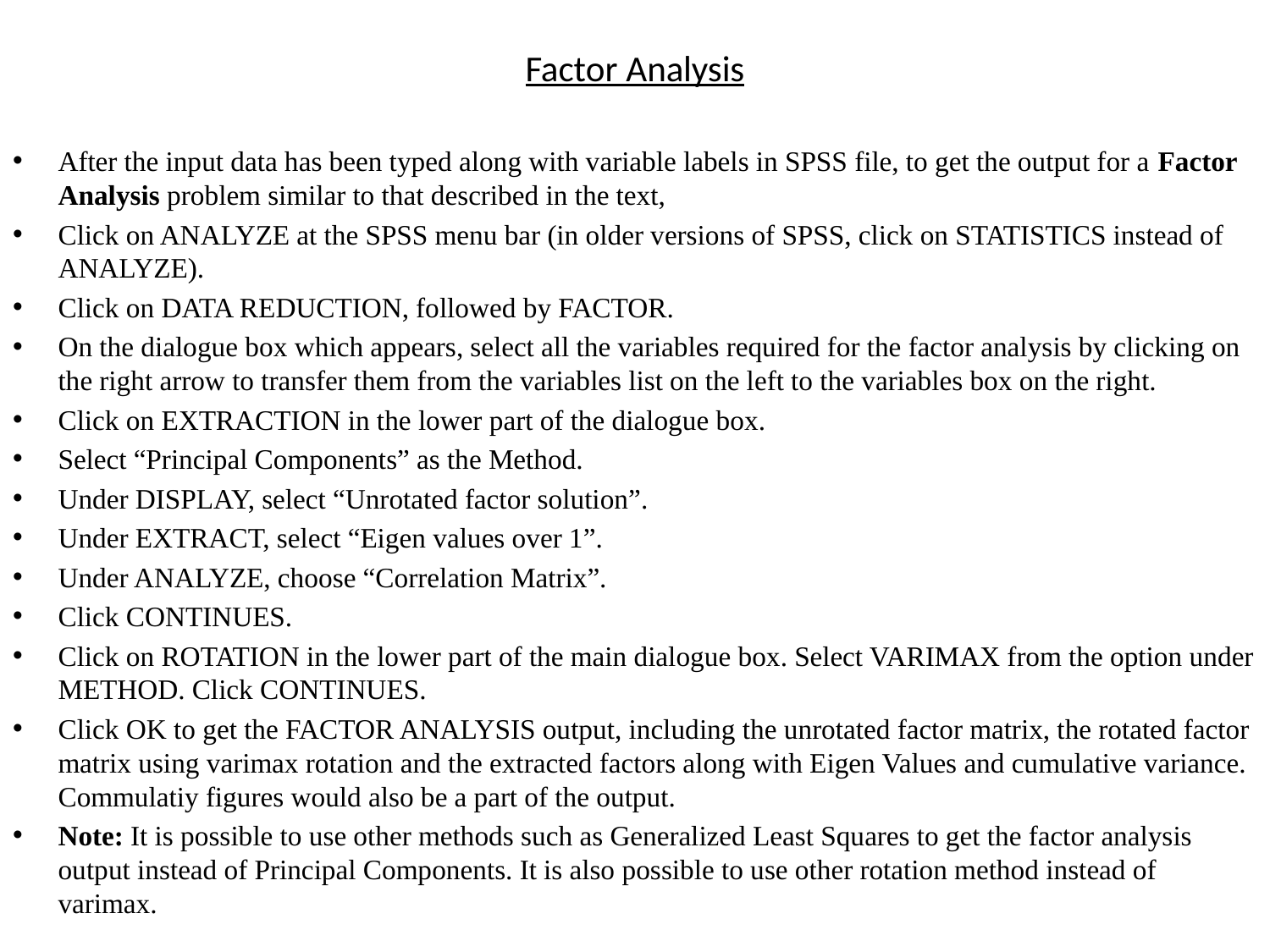

# Factor Analysis

After the input data has been typed along with variable labels in SPSS file, to get the output for a Factor Analysis problem similar to that described in the text,
Click on ANALYZE at the SPSS menu bar (in older versions of SPSS, click on STATISTICS instead of ANALYZE).
Click on DATA REDUCTION, followed by FACTOR.
On the dialogue box which appears, select all the variables required for the factor analysis by clicking on the right arrow to transfer them from the variables list on the left to the variables box on the right.
Click on EXTRACTION in the lower part of the dialogue box.
Select “Principal Components” as the Method.
Under DISPLAY, select “Unrotated factor solution”.
Under EXTRACT, select “Eigen values over 1”.
Under ANALYZE, choose “Correlation Matrix”.
Click CONTINUES.
Click on ROTATION in the lower part of the main dialogue box. Select VARIMAX from the option under METHOD. Click CONTINUES.
Click OK to get the FACTOR ANALYSIS output, including the unrotated factor matrix, the rotated factor matrix using varimax rotation and the extracted factors along with Eigen Values and cumulative variance. Commulatiy figures would also be a part of the output.
Note: It is possible to use other methods such as Generalized Least Squares to get the factor analysis output instead of Principal Components. It is also possible to use other rotation method instead of varimax.